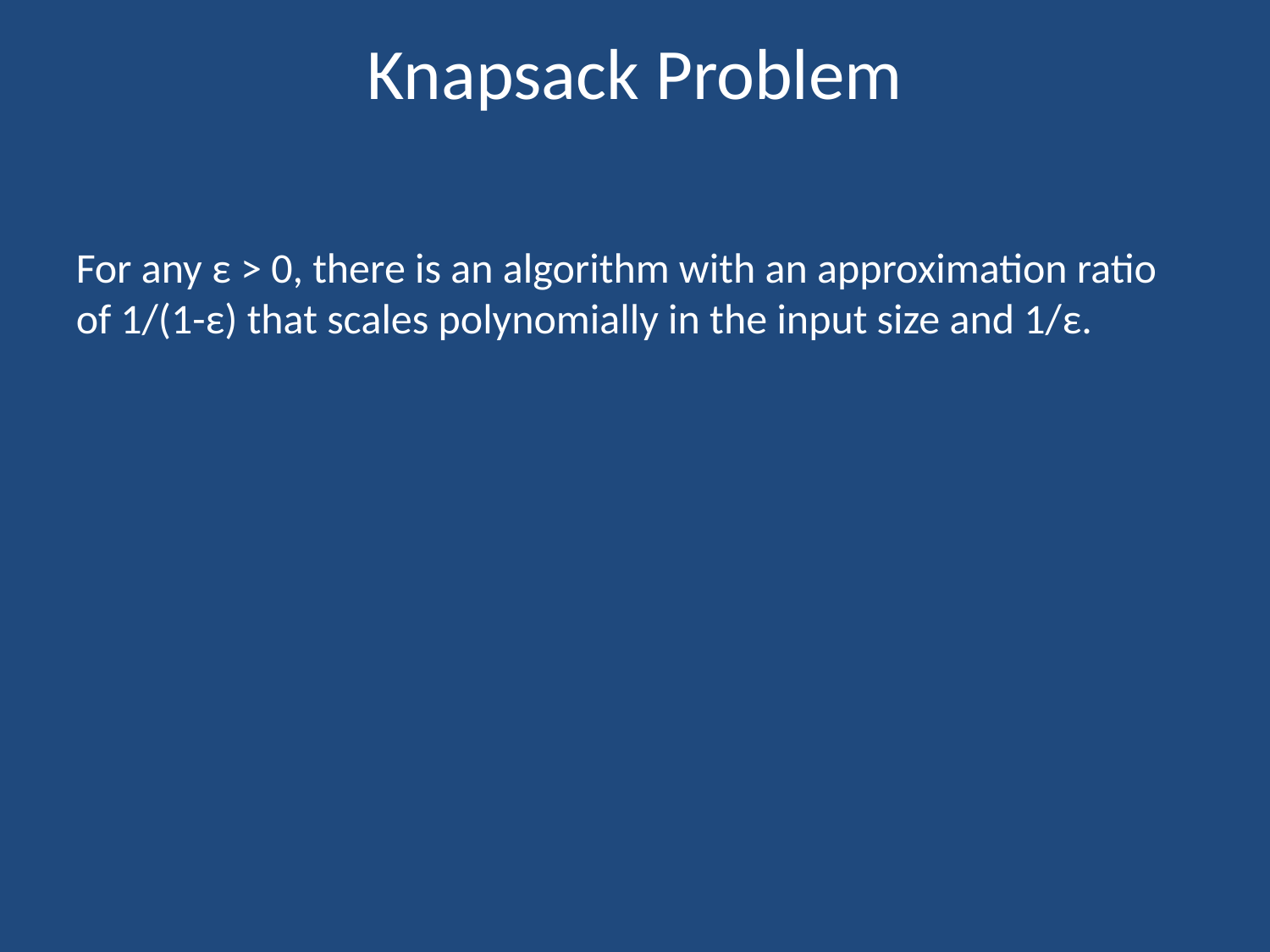

# Knapsack Problem
For any ε > 0, there is an algorithm with an approximation ratio of 1/(1-ε) that scales polynomially in the input size and 1/ε.